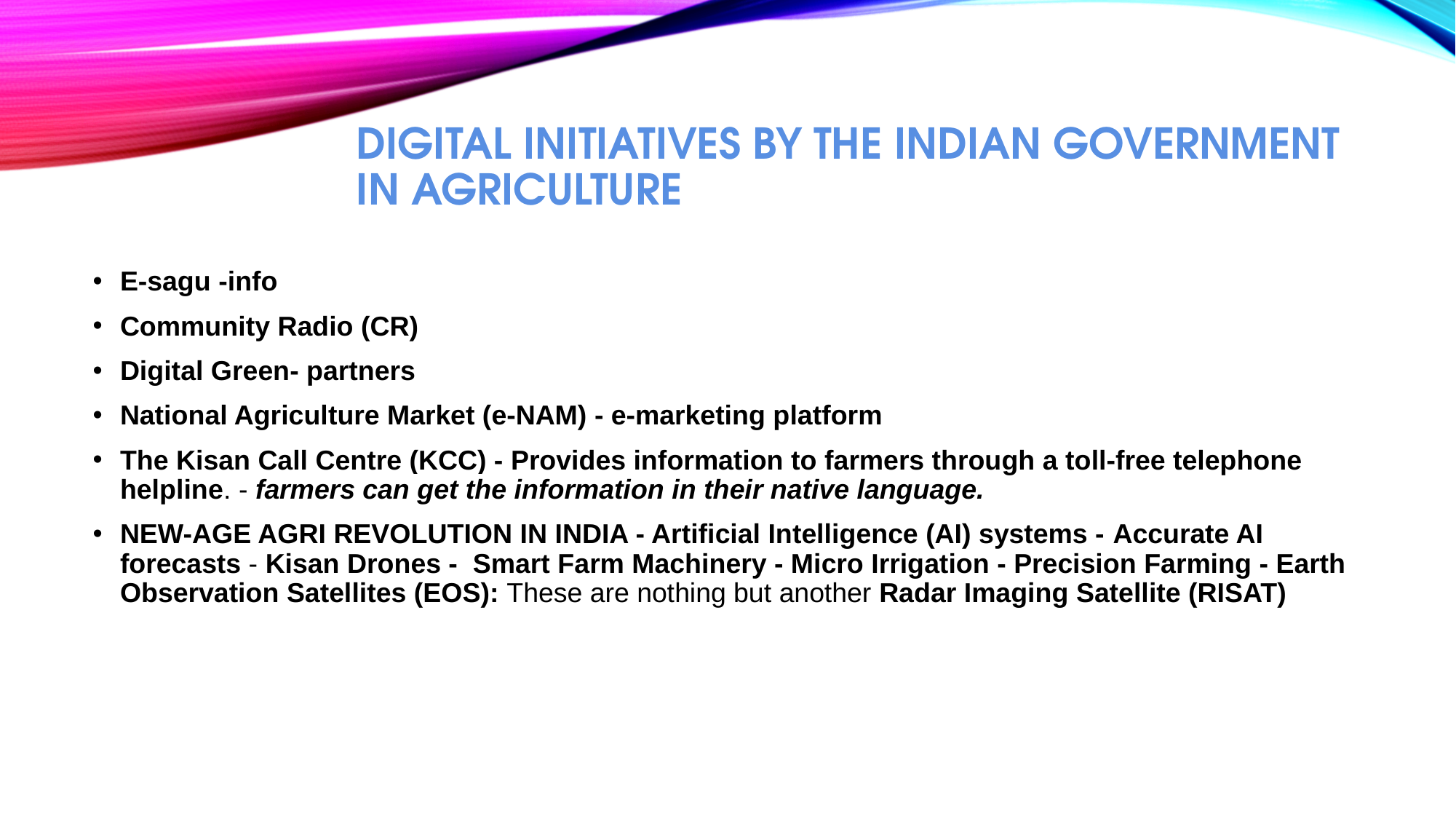

# Digital Initiatives By The Indian Government in Agriculture
E-sagu -info
Community Radio (CR)
Digital Green- partners
National Agriculture Market (e-NAM) - e-marketing platform
The Kisan Call Centre (KCC) - Provides information to farmers through a toll-free telephone helpline. - farmers can get the information in their native language.
NEW-AGE AGRI REVOLUTION IN INDIA - Artificial Intelligence (AI) systems - Accurate AI forecasts - Kisan Drones -  Smart Farm Machinery - Micro Irrigation - Precision Farming - Earth Observation Satellites (EOS): These are nothing but another Radar Imaging Satellite (RISAT)